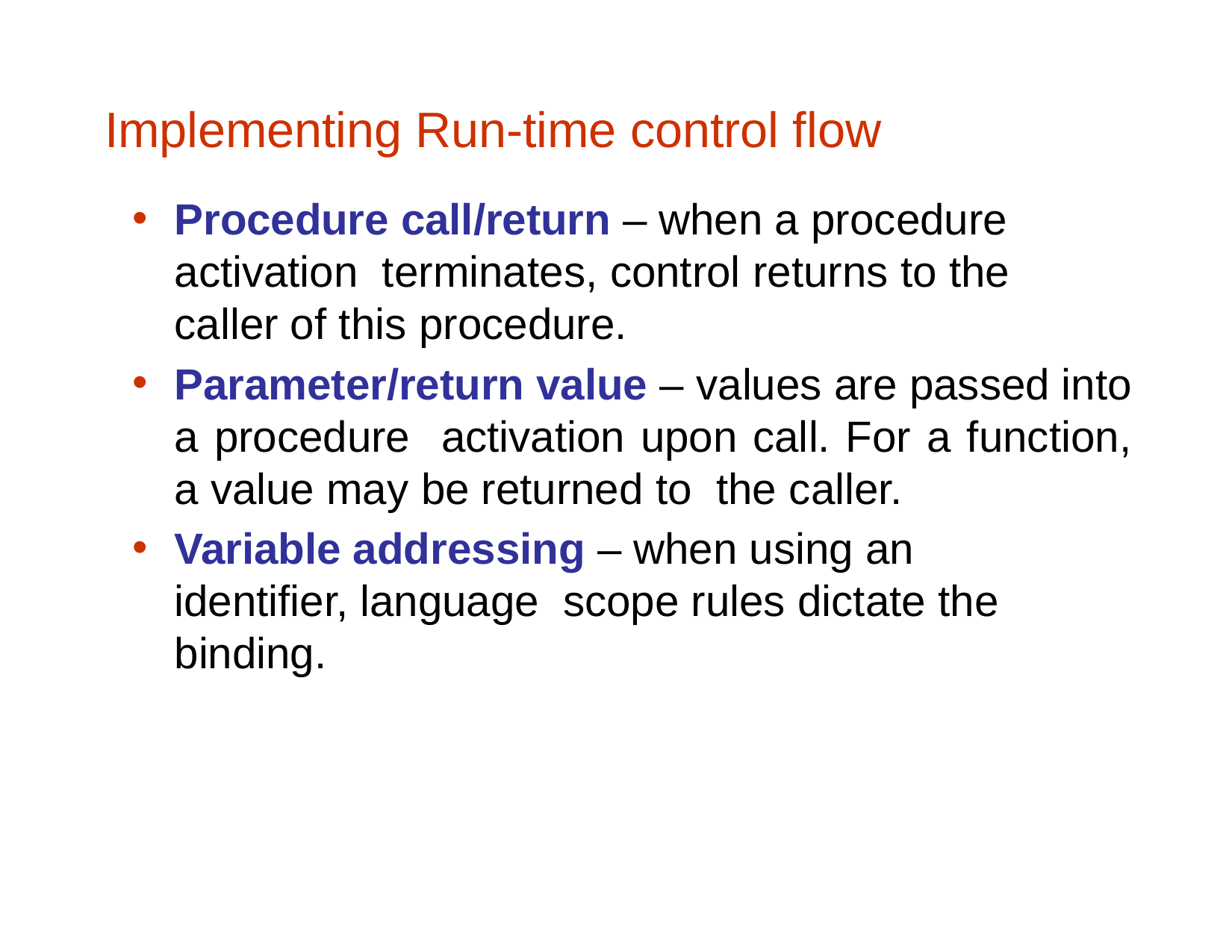

# Implementing Run-time control flow
Procedure call/return – when a procedure activation  terminates, control returns to the caller of this procedure.
Parameter/return value – values are passed into a procedure  activation upon call. For a function, a value may be returned to  the caller.
Variable addressing – when using an identifier, language  scope rules dictate the binding.